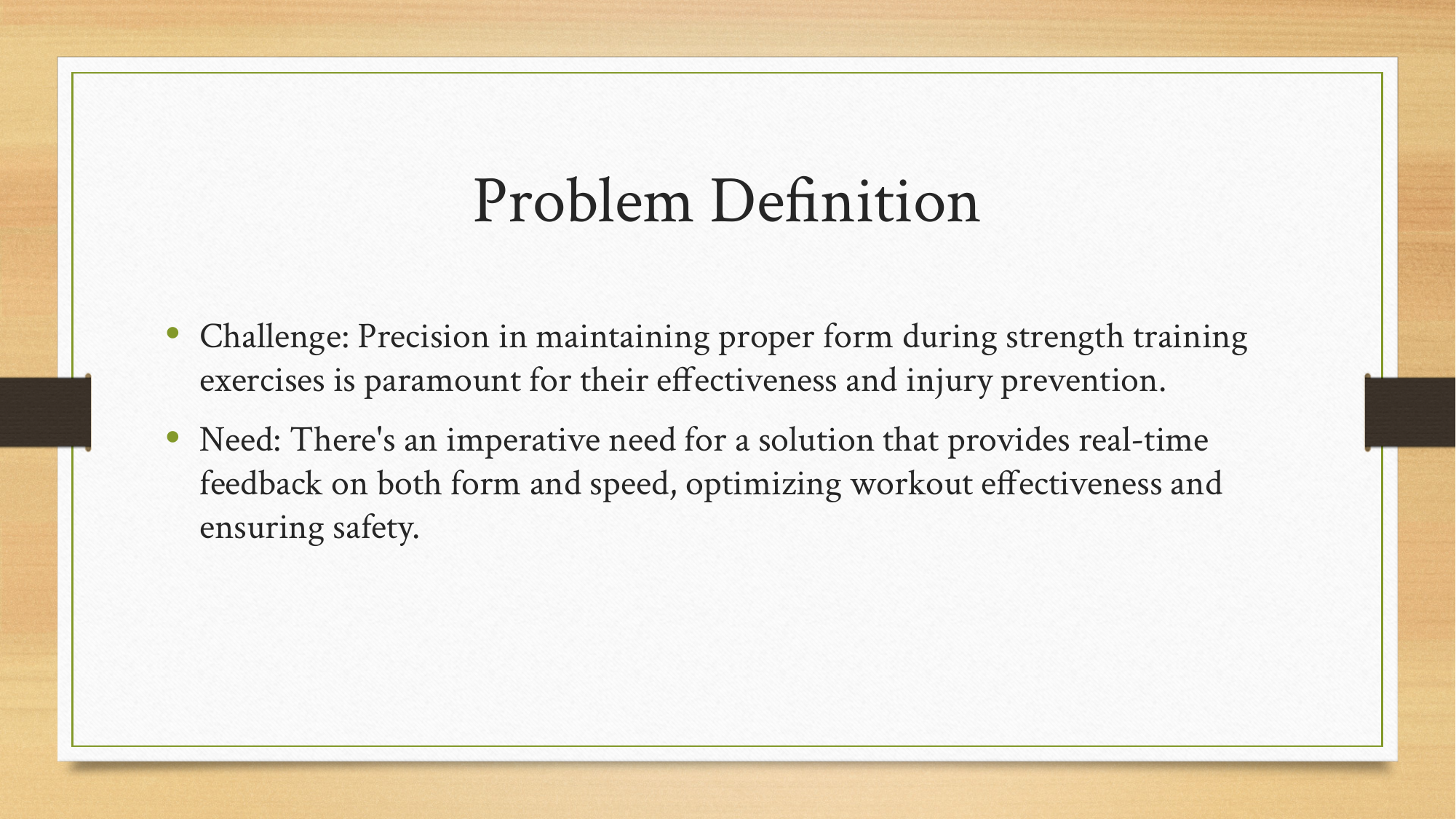

# Problem Definition
Challenge: Precision in maintaining proper form during strength training exercises is paramount for their effectiveness and injury prevention.
Need: There's an imperative need for a solution that provides real-time feedback on both form and speed, optimizing workout effectiveness and ensuring safety.